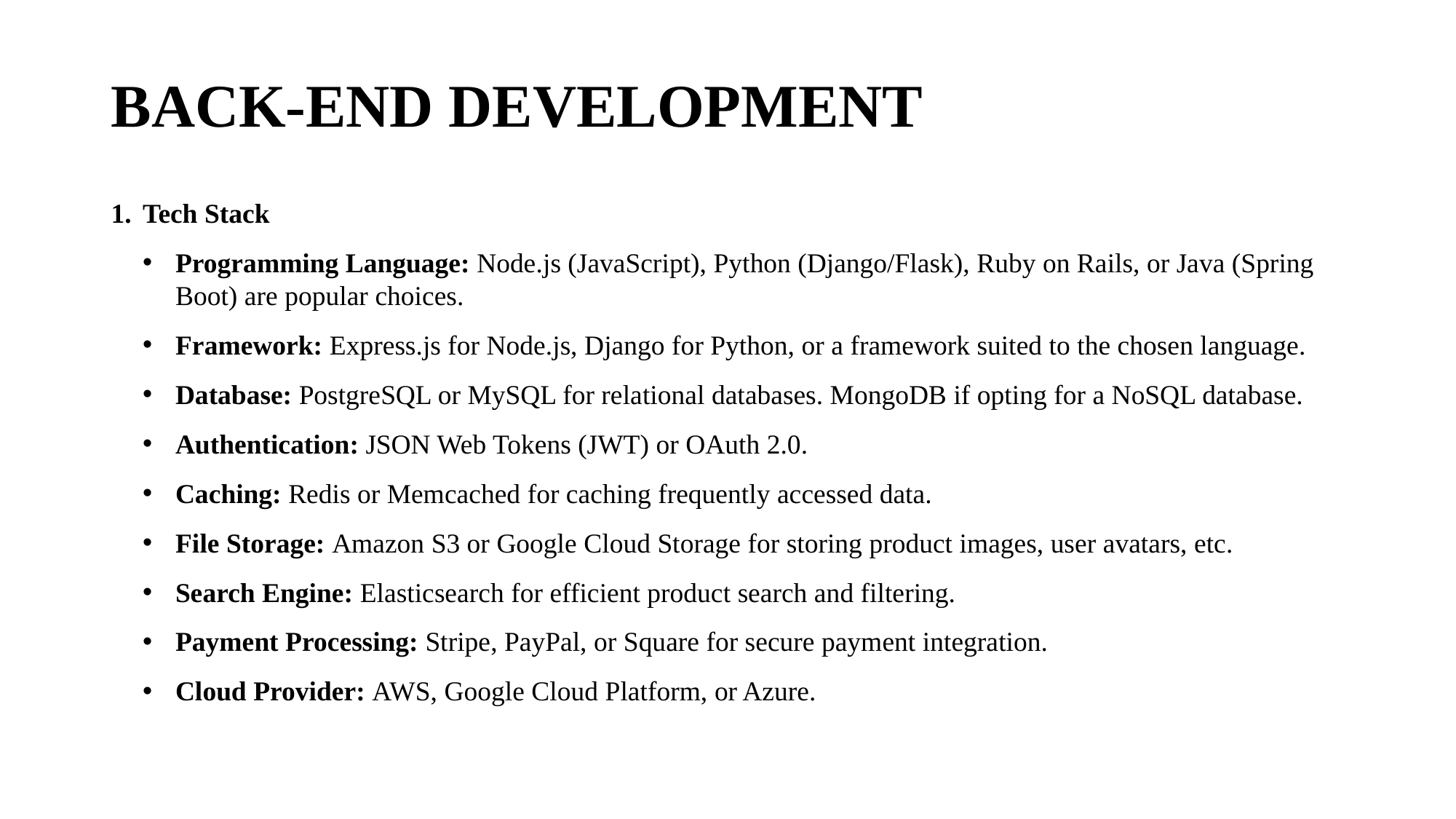

# BACK-END DEVELOPMENT
Tech Stack
Programming Language: Node.js (JavaScript), Python (Django/Flask), Ruby on Rails, or Java (Spring Boot) are popular choices.
Framework: Express.js for Node.js, Django for Python, or a framework suited to the chosen language.
Database: PostgreSQL or MySQL for relational databases. MongoDB if opting for a NoSQL database.
Authentication: JSON Web Tokens (JWT) or OAuth 2.0.
Caching: Redis or Memcached for caching frequently accessed data.
File Storage: Amazon S3 or Google Cloud Storage for storing product images, user avatars, etc.
Search Engine: Elasticsearch for efficient product search and filtering.
Payment Processing: Stripe, PayPal, or Square for secure payment integration.
Cloud Provider: AWS, Google Cloud Platform, or Azure.